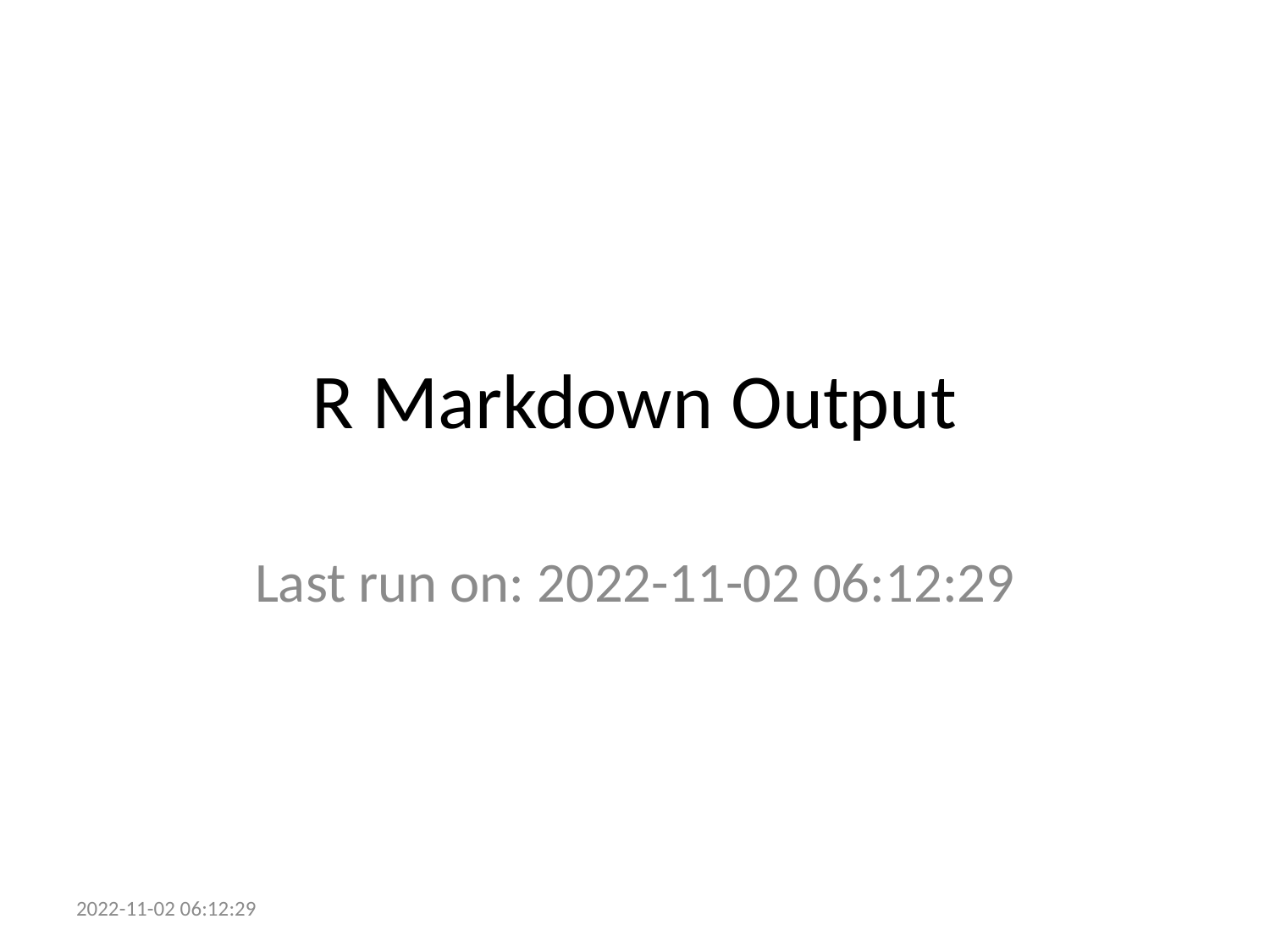

# R Markdown Output
Last run on: 2022-11-02 06:12:29
2022-11-02 06:12:29